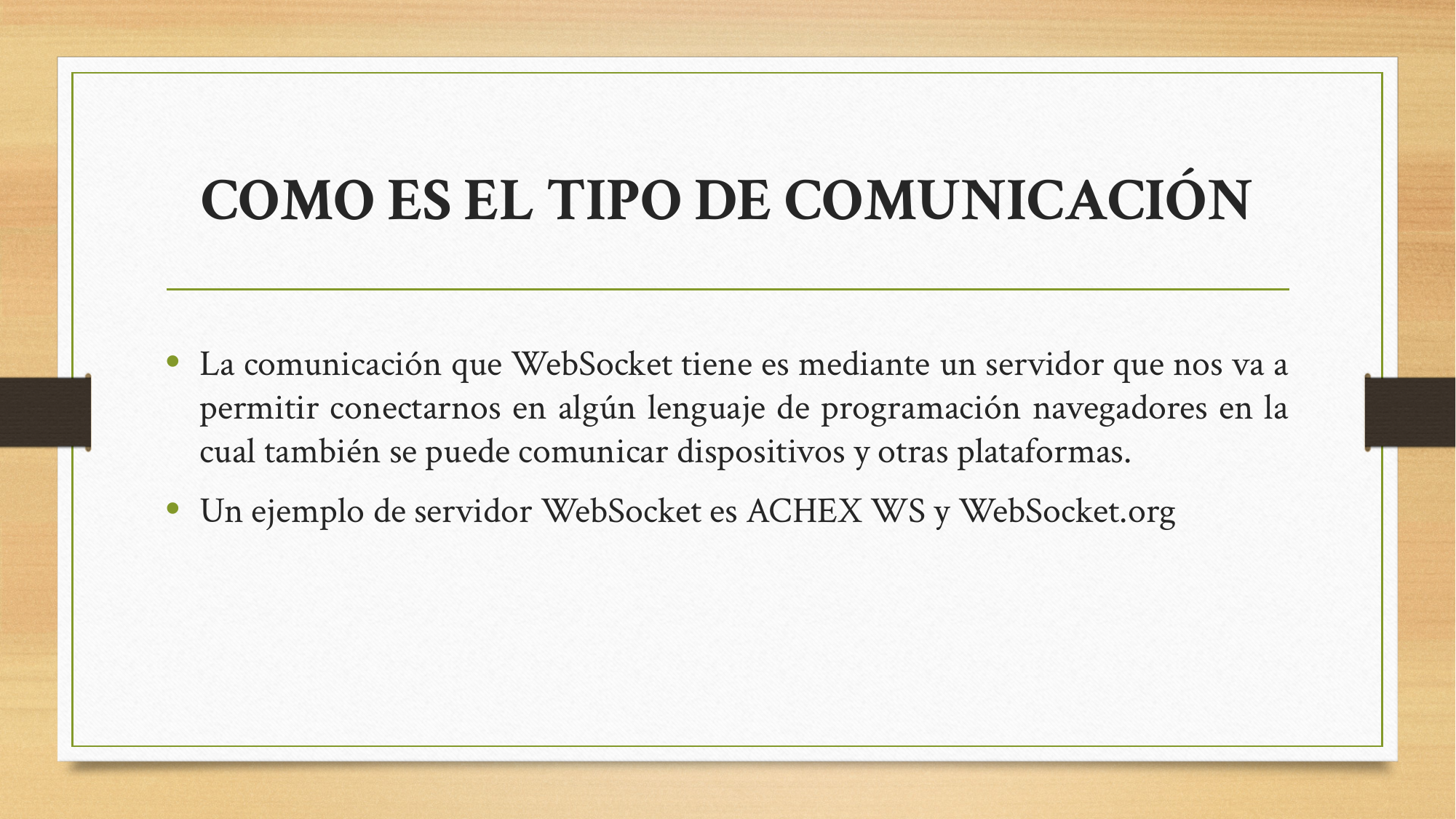

# COMO ES EL TIPO DE COMUNICACIÓN
La comunicación que WebSocket tiene es mediante un servidor que nos va a permitir conectarnos en algún lenguaje de programación navegadores en la cual también se puede comunicar dispositivos y otras plataformas.
Un ejemplo de servidor WebSocket es ACHEX WS y WebSocket.org